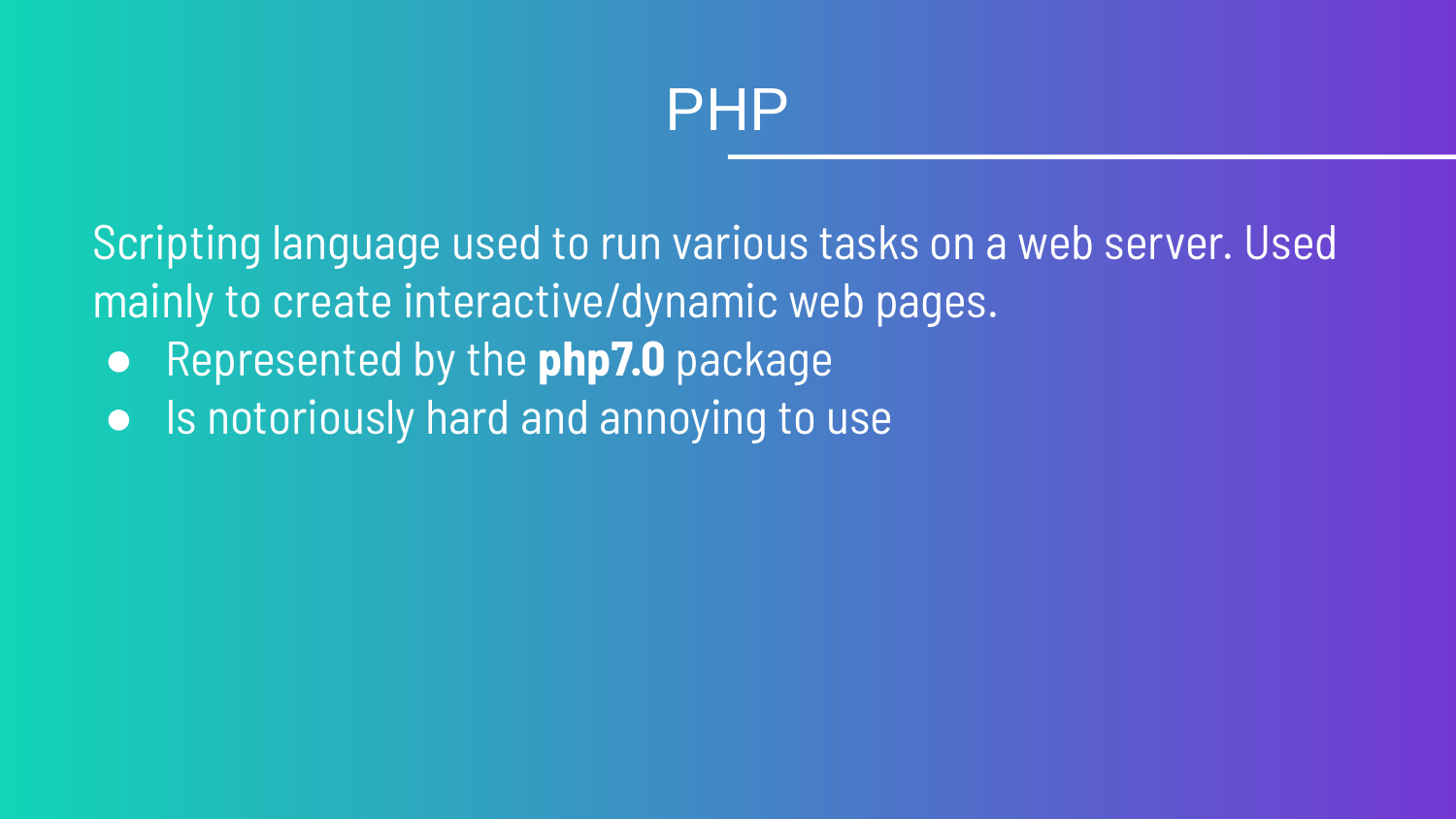

# PHP
Scripting language used to run various tasks on a web server. Used mainly to create interactive/dynamic web pages.
Represented by the php7.0 package
Is notoriously hard and annoying to use